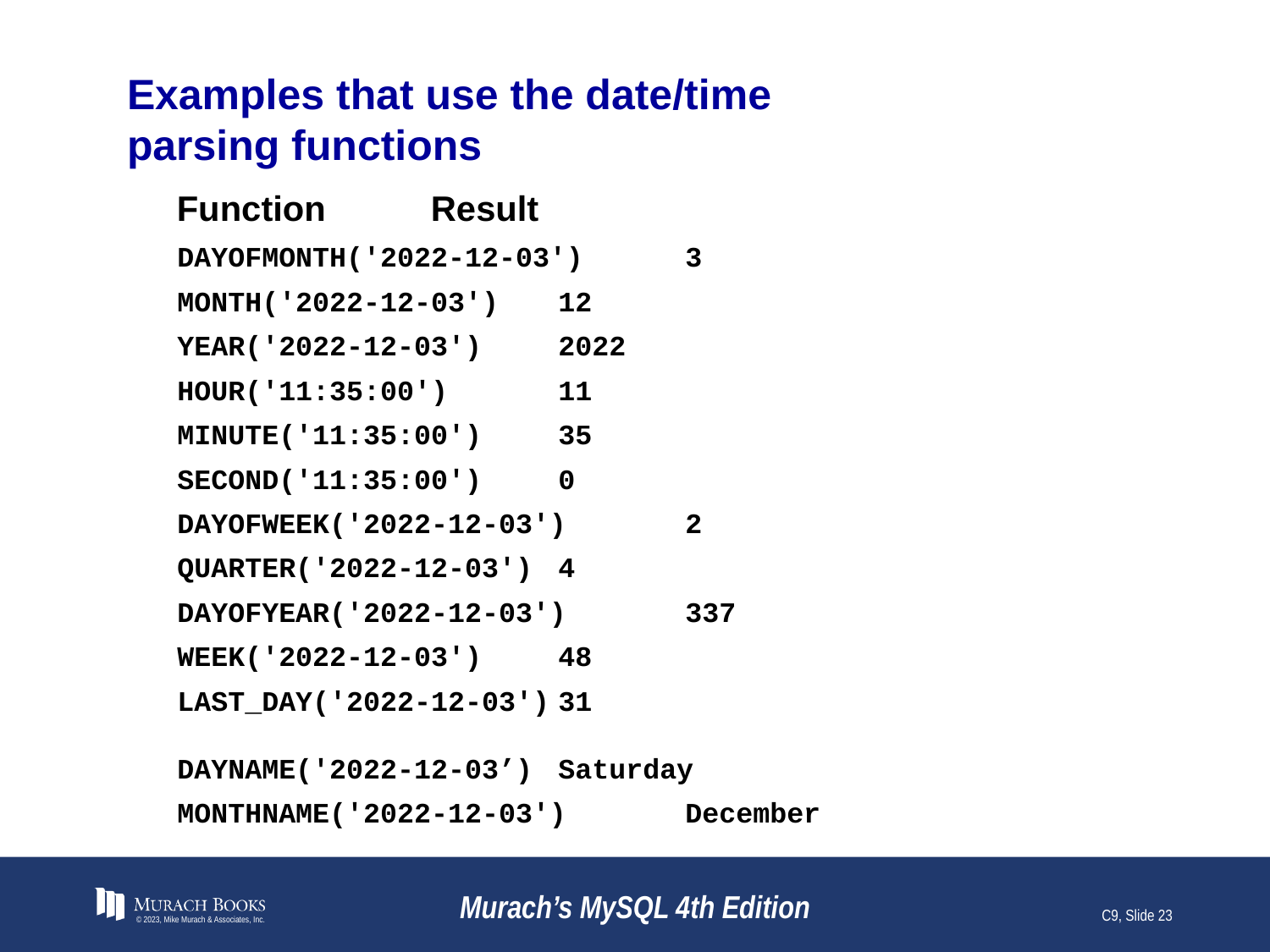

# Examples that use the date/time parsing functions
Function	Result
DAYOFMONTH('2022-12-03')	3
MONTH('2022-12-03')	12
YEAR('2022-12-03')	2022
HOUR('11:35:00')	11
MINUTE('11:35:00')	35
SECOND('11:35:00')	0
DAYOFWEEK('2022-12-03')	2
QUARTER('2022-12-03')	4
DAYOFYEAR('2022-12-03')	337
WEEK('2022-12-03')	48
LAST_DAY('2022-12-03')	31

DAYNAME('2022-12-03’)	Saturday
MONTHNAME('2022-12-03')	December

© 2023, Mike Murach & Associates, Inc.
Murach’s MySQL 4th Edition

C9, Slide 23